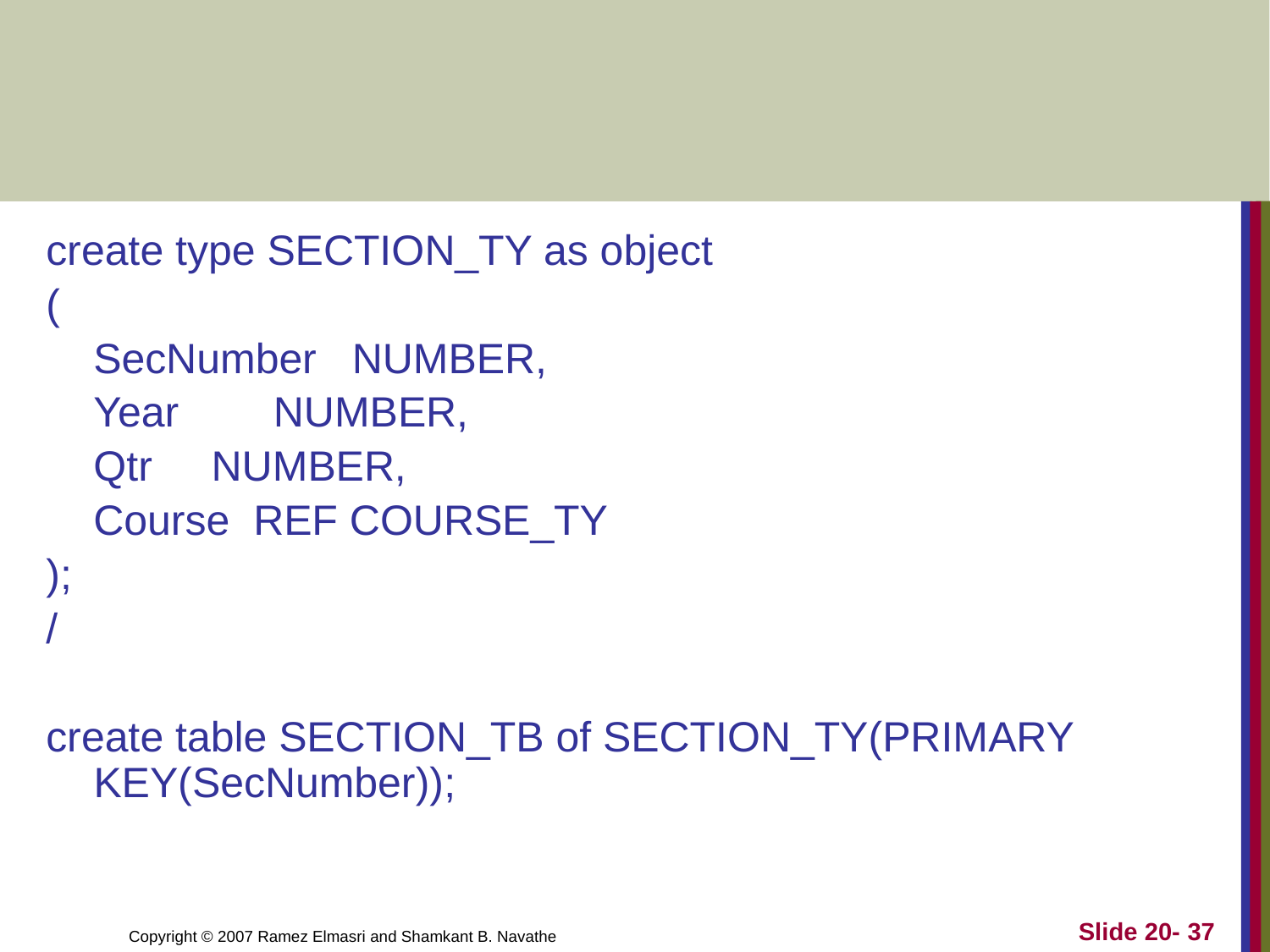

#
create type SECTION_TY as object
(
    SecNumber   NUMBER,
    Year        NUMBER,
    Qtr     NUMBER,
    Course  REF COURSE_TY
);
/

create table SECTION_TB of SECTION_TY(PRIMARY KEY(SecNumber));

Slide 20- 37